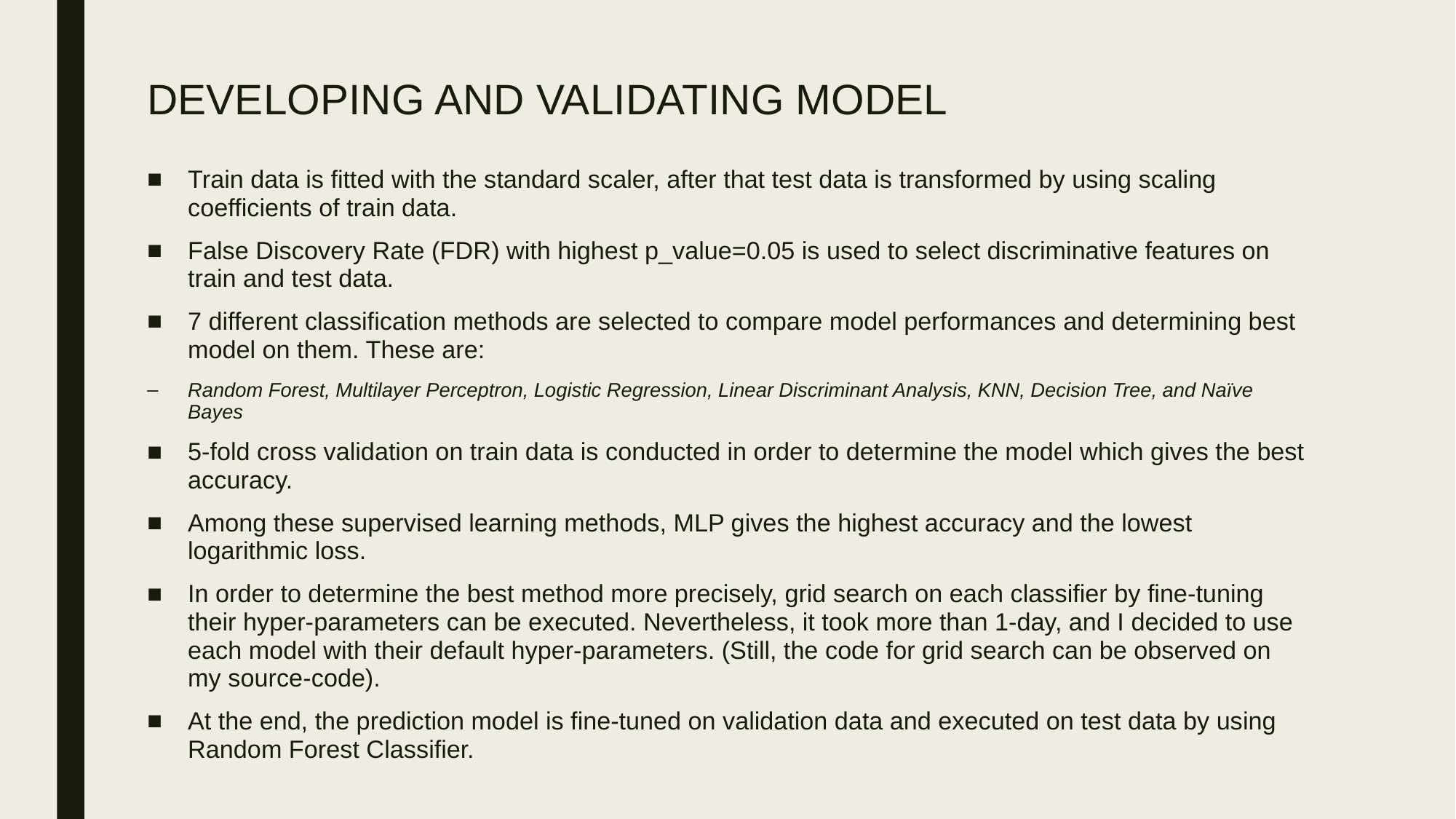

# DEVELOPING AND VALIDATING MODEL
Train data is fitted with the standard scaler, after that test data is transformed by using scaling coefficients of train data.
False Discovery Rate (FDR) with highest p_value=0.05 is used to select discriminative features on train and test data.
7 different classification methods are selected to compare model performances and determining best model on them. These are:
Random Forest, Multilayer Perceptron, Logistic Regression, Linear Discriminant Analysis, KNN, Decision Tree, and Naïve Bayes
5-fold cross validation on train data is conducted in order to determine the model which gives the best accuracy.
Among these supervised learning methods, MLP gives the highest accuracy and the lowest logarithmic loss.
In order to determine the best method more precisely, grid search on each classifier by fine-tuning their hyper-parameters can be executed. Nevertheless, it took more than 1-day, and I decided to use each model with their default hyper-parameters. (Still, the code for grid search can be observed on my source-code).
At the end, the prediction model is fine-tuned on validation data and executed on test data by using Random Forest Classifier.